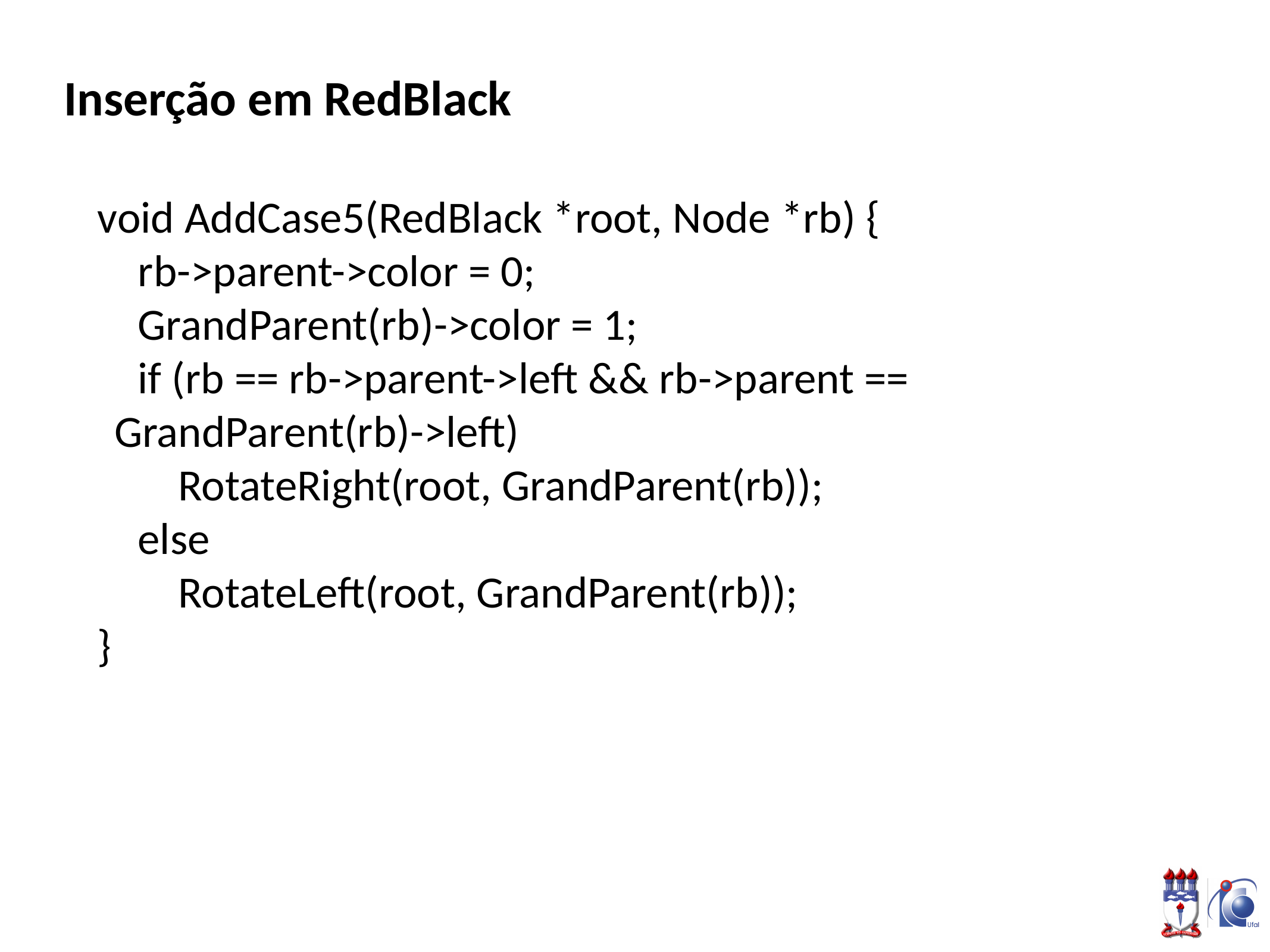

# Inserção em RedBlack
void AddCase5(RedBlack *root, Node *rb) {
    rb->parent->color = 0;
    GrandParent(rb)->color = 1;
    if (rb == rb->parent->left && rb->parent == GrandParent(rb)->left)
        RotateRight(root, GrandParent(rb));
    else
        RotateLeft(root, GrandParent(rb));
}